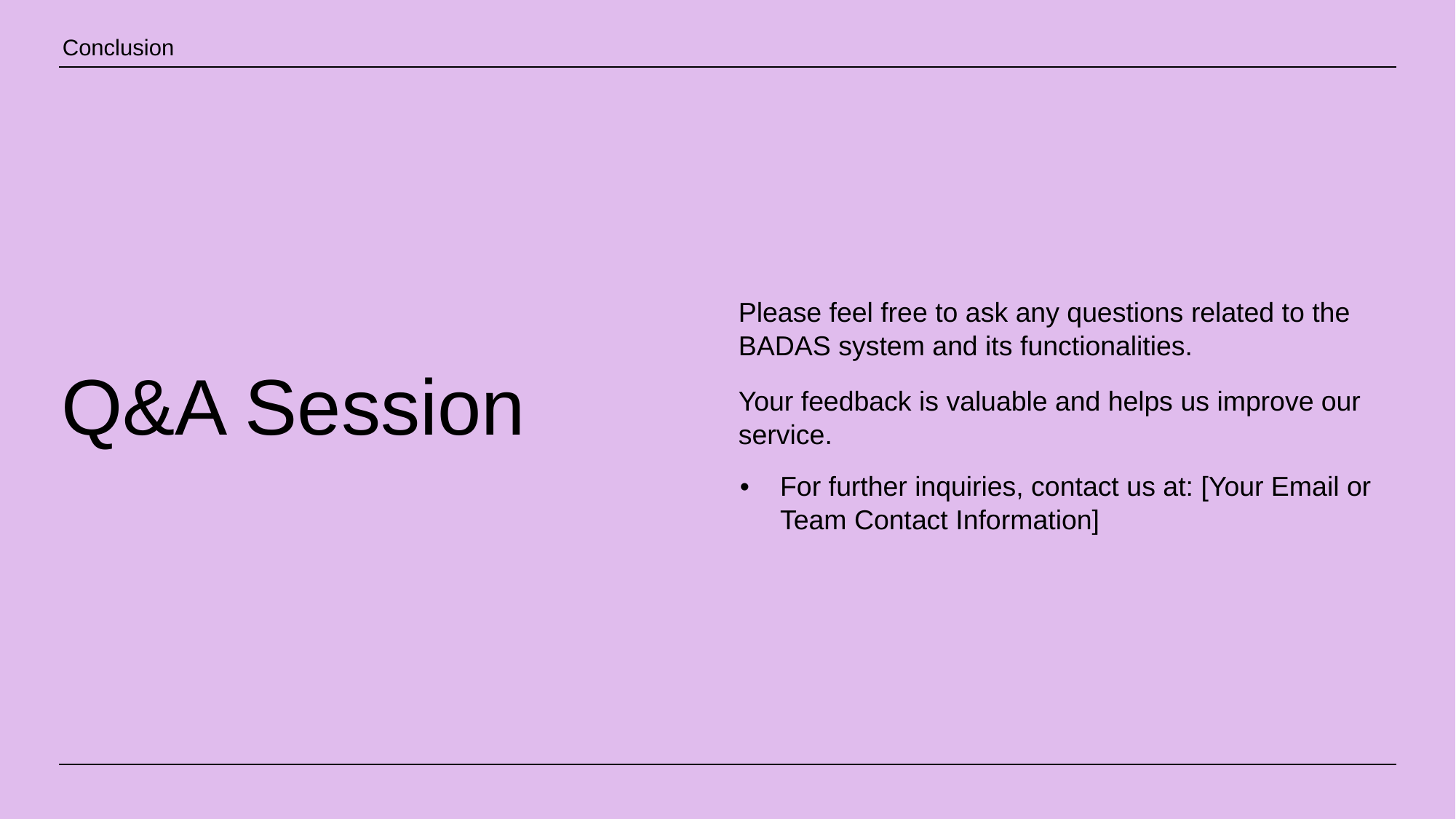

Conclusion
# Q&A Session
Please feel free to ask any questions related to the BADAS system and its functionalities.
Your feedback is valuable and helps us improve our service.
For further inquiries, contact us at: [Your Email or Team Contact Information]